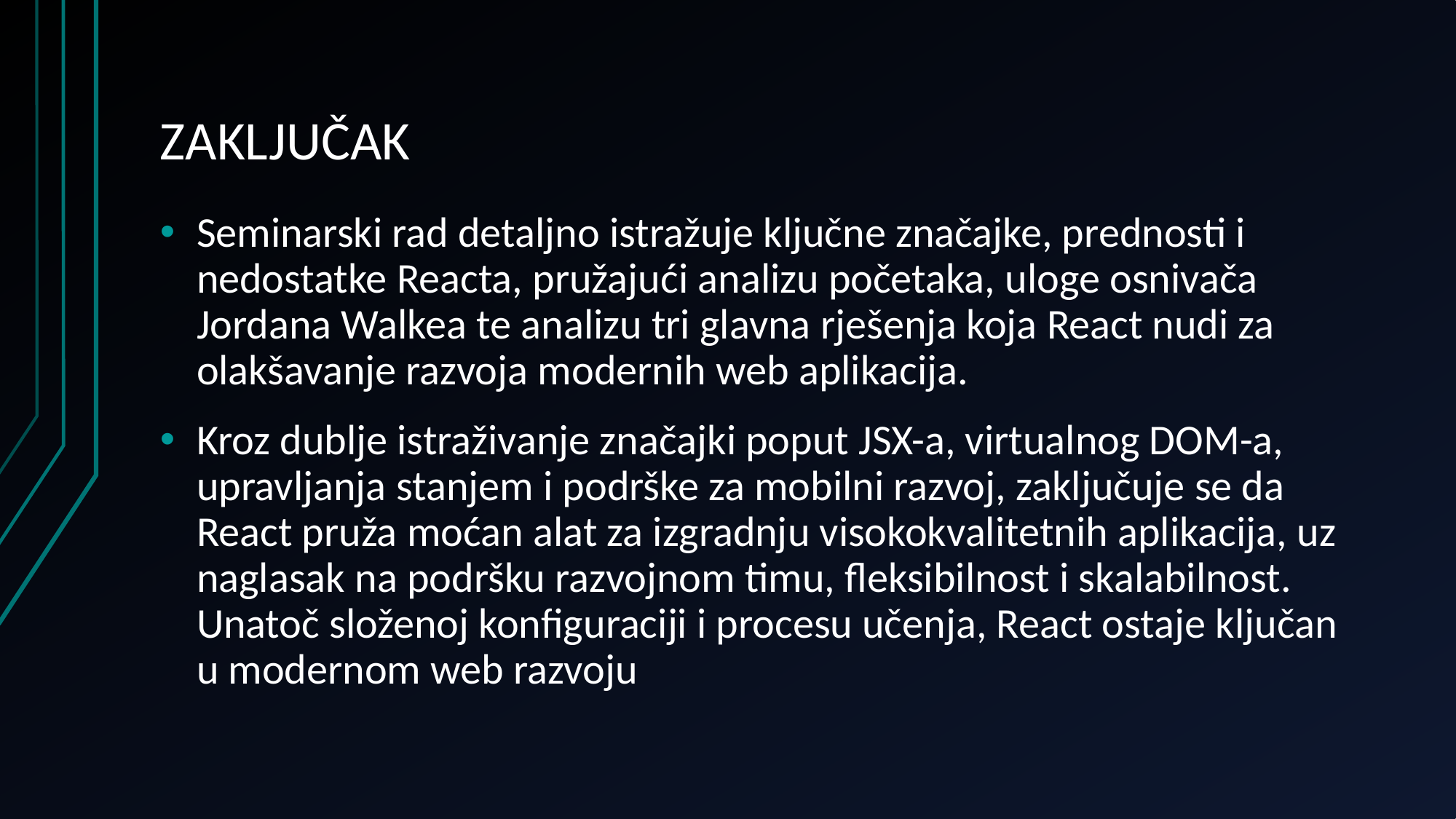

# ZAKLJUČAK
Seminarski rad detaljno istražuje ključne značajke, prednosti i nedostatke Reacta, pružajući analizu početaka, uloge osnivača Jordana Walkea te analizu tri glavna rješenja koja React nudi za olakšavanje razvoja modernih web aplikacija.
Kroz dublje istraživanje značajki poput JSX-a, virtualnog DOM-a, upravljanja stanjem i podrške za mobilni razvoj, zaključuje se da React pruža moćan alat za izgradnju visokokvalitetnih aplikacija, uz naglasak na podršku razvojnom timu, fleksibilnost i skalabilnost. Unatoč složenoj konfiguraciji i procesu učenja, React ostaje ključan u modernom web razvoju